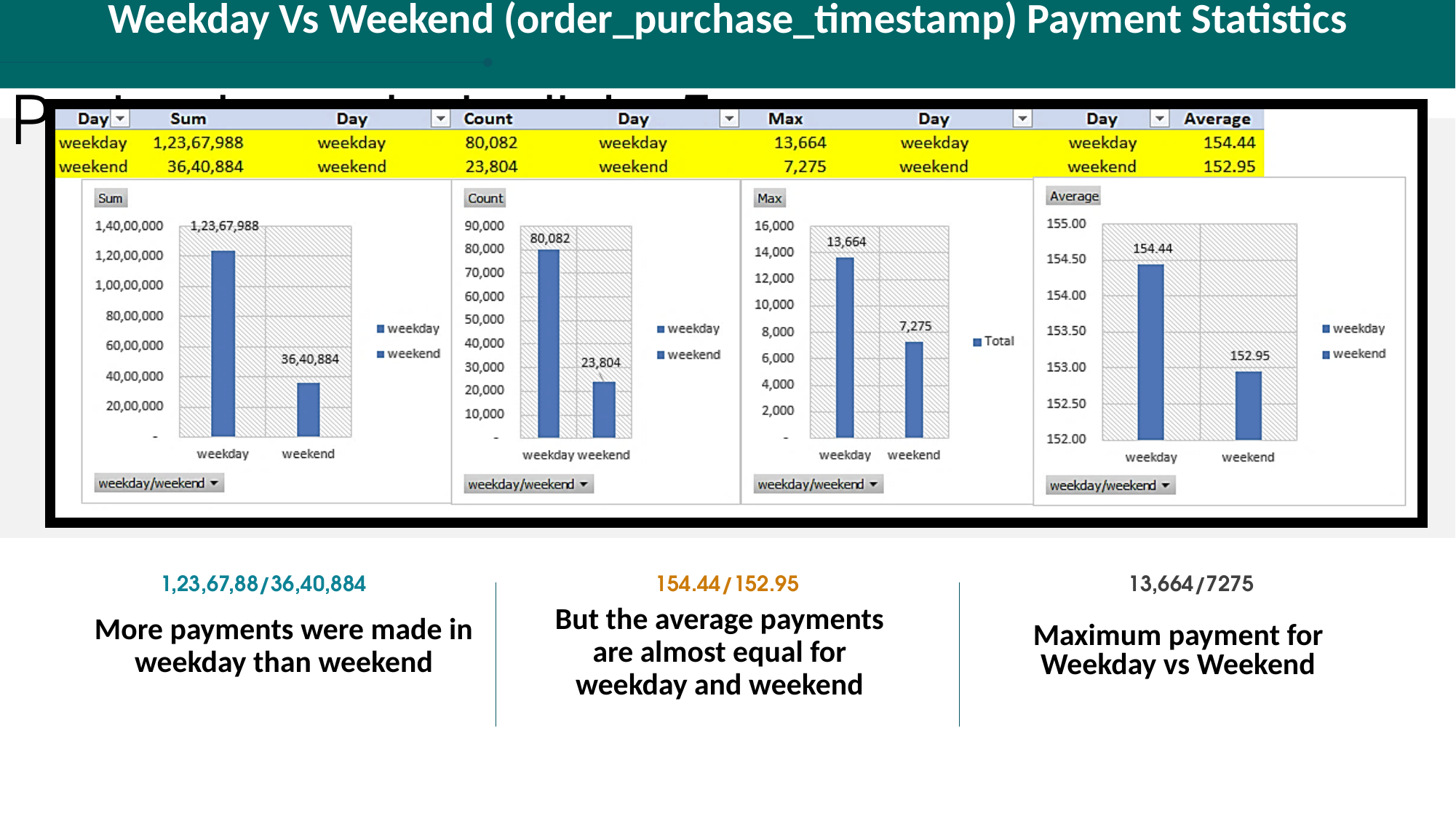

Weekday Vs Weekend (order_purchase_timestamp) Payment Statistics

Project analysis slide 5

### Chart

| Category | Series 3 |
|---|---|
| Category 1 | 2.0 |
| Category 2 | 2.0 |
| Category 3 | 3.0 |
| Category 4 | 5.0 |
1,23,67,88/36,40,884
154.44/152.95
13,664/7275
But the average payments are almost equal for weekday and weekend
More payments were made in weekday than weekend
Maximum payment for Weekday vs Weekend